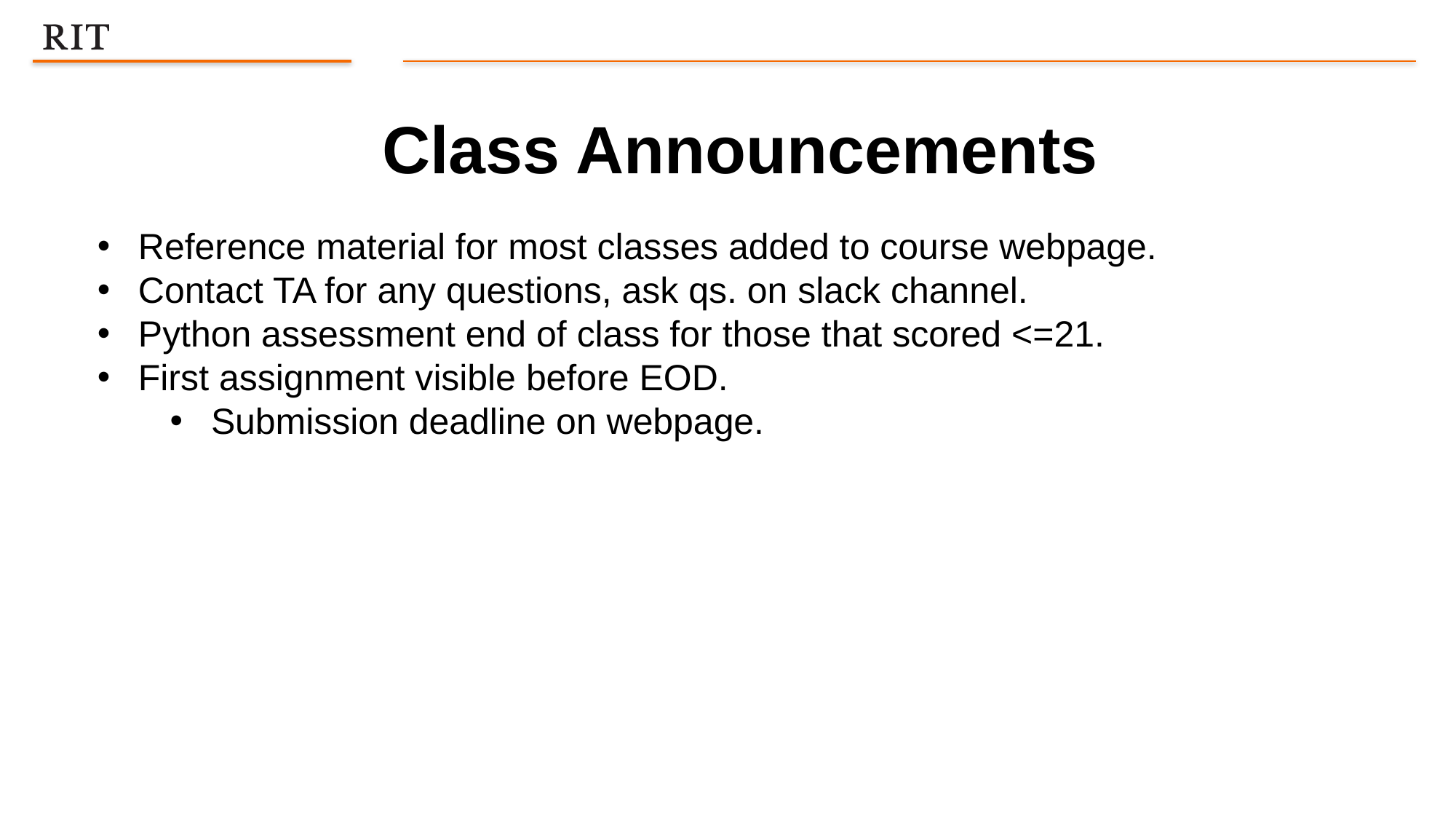

Class Announcements
Reference material for most classes added to course webpage.
Contact TA for any questions, ask qs. on slack channel.
Python assessment end of class for those that scored <=21.
First assignment visible before EOD.
Submission deadline on webpage.